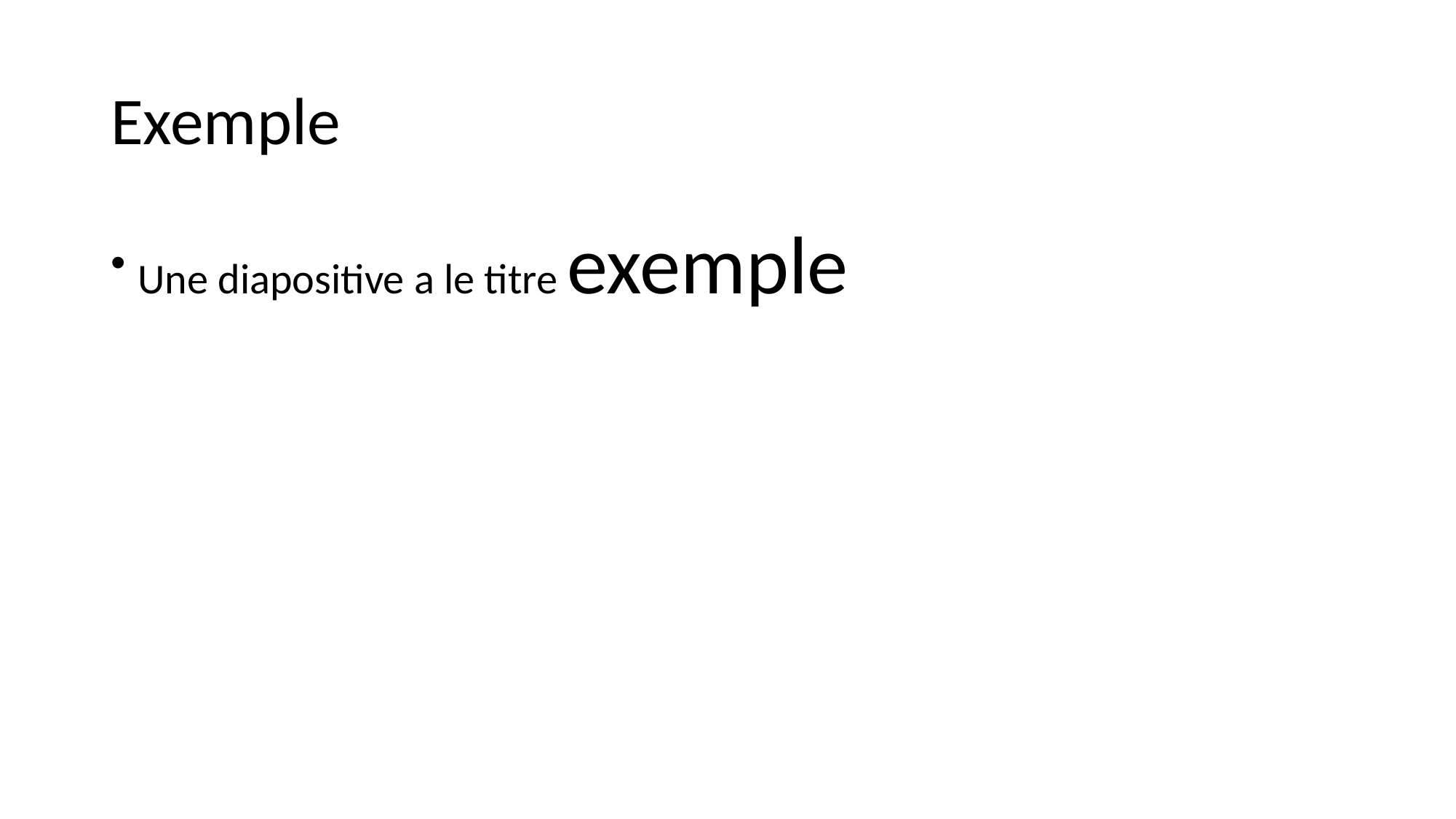

Exemple
Une diapositive a le titre exemple